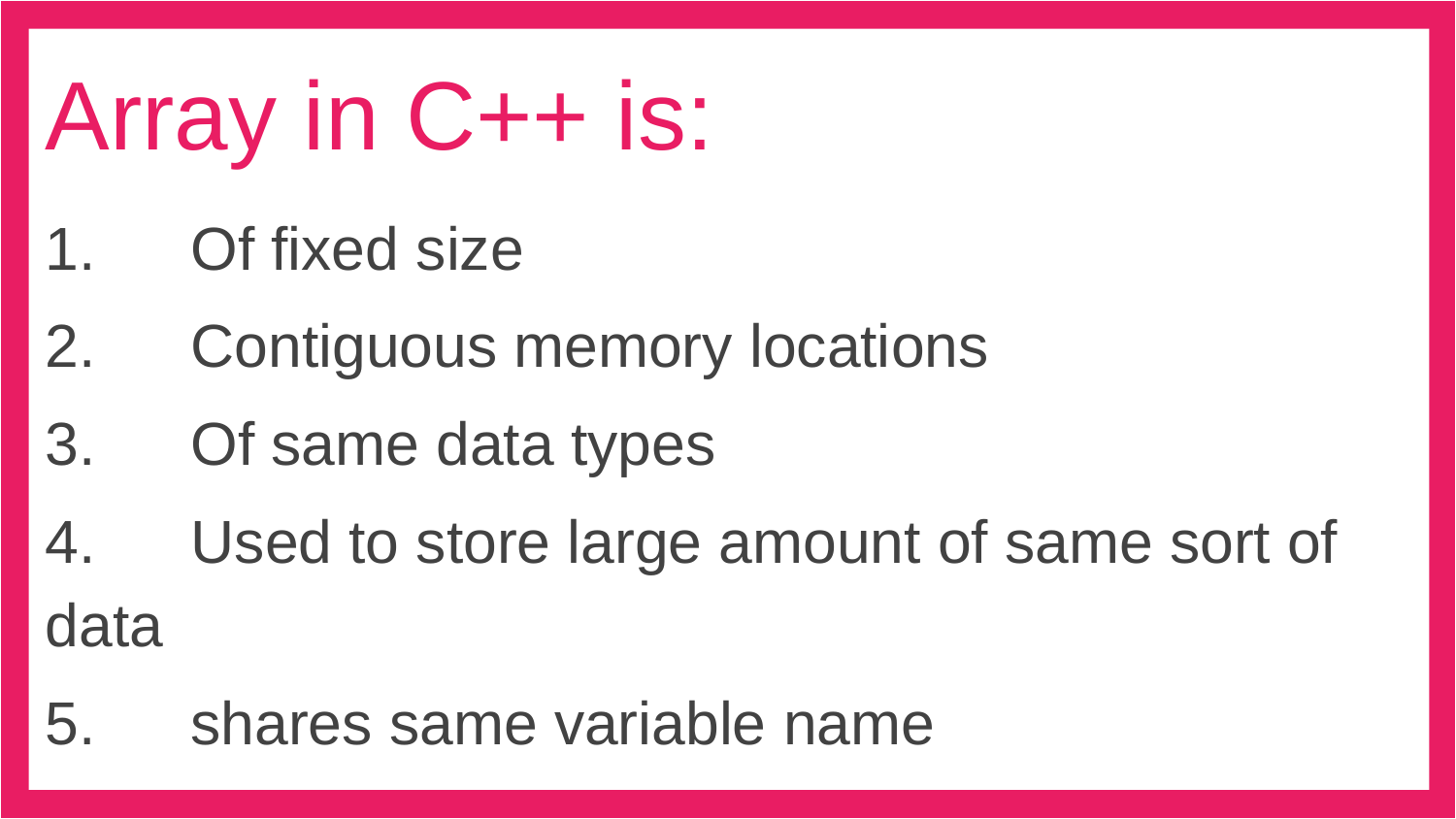

# Array in C++ is:
1.	Of fixed size
2. 	Contiguous memory locations
3.	Of same data types
4.	Used to store large amount of same sort of data
5.	shares same variable name